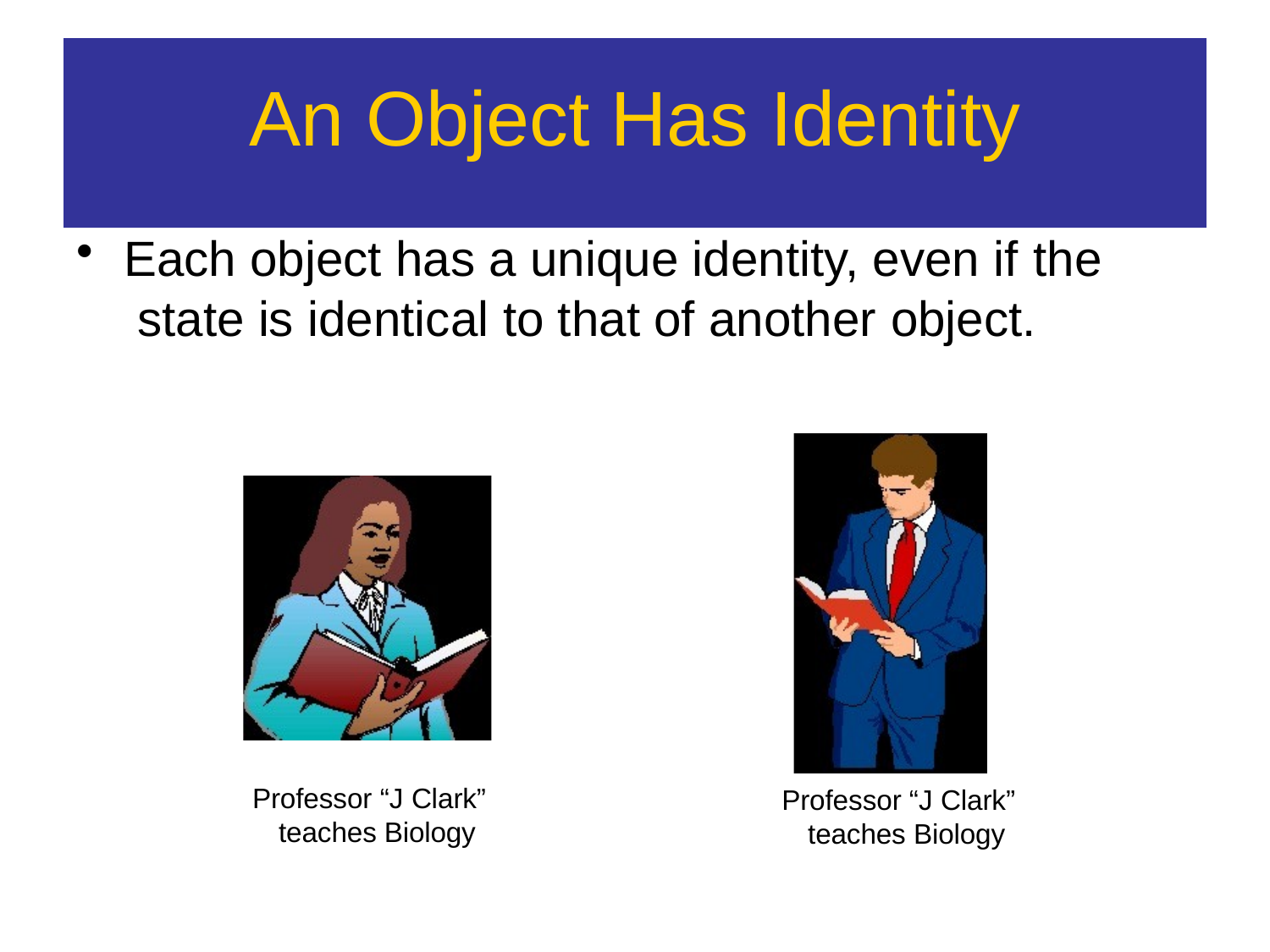

# An Object Has Identity
Each object has a unique identity, even if the  state is identical to that of another object.

Professor “J Clark”  teaches Biology
Professor “J Clark”  teaches Biology